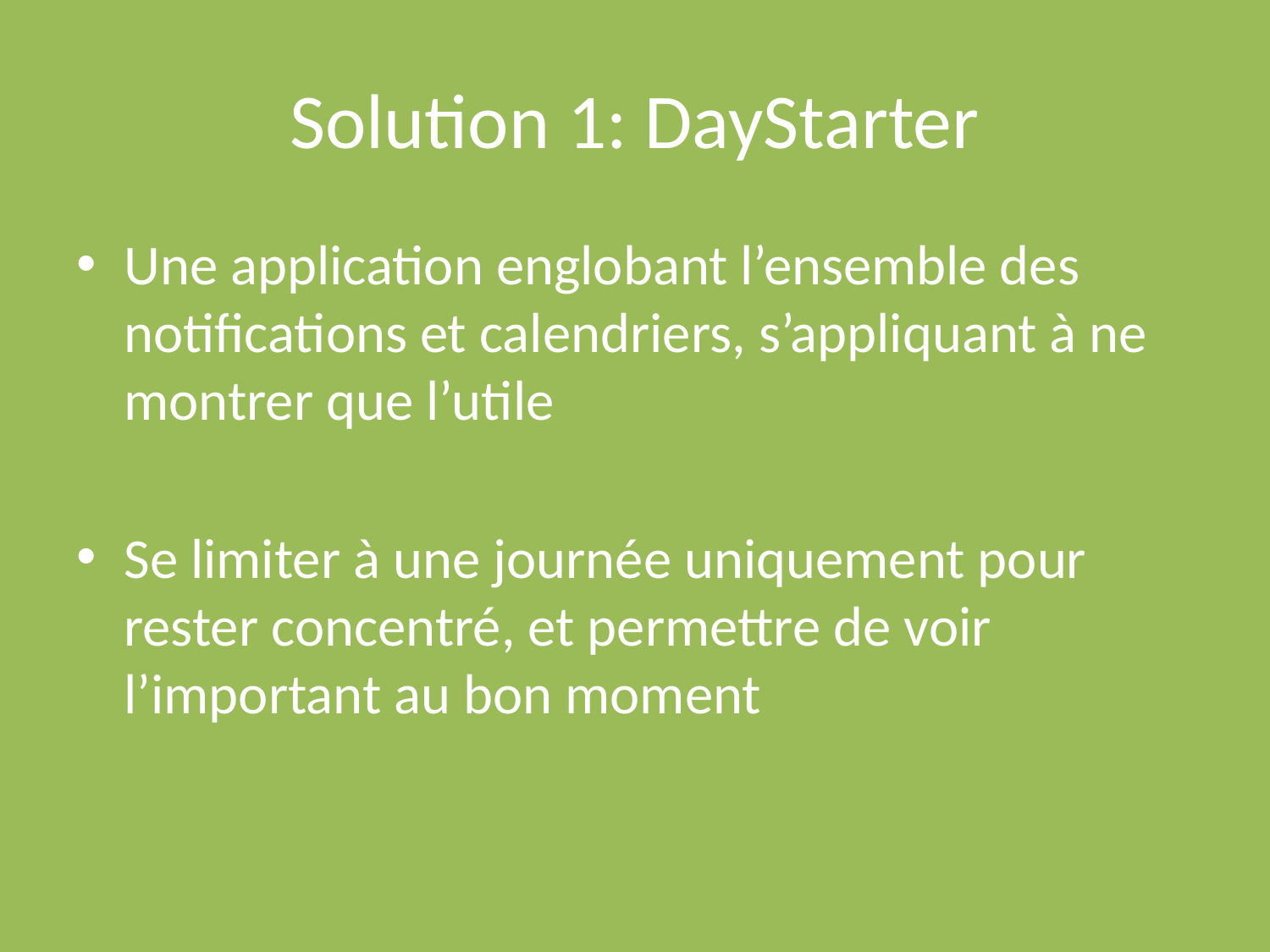

# Solution 1: DayStarter
Une application englobant l’ensemble des notifications et calendriers, s’appliquant à ne montrer que l’utile

Se limiter à une journée uniquement pour rester concentré, et permettre de voir l’important au bon moment